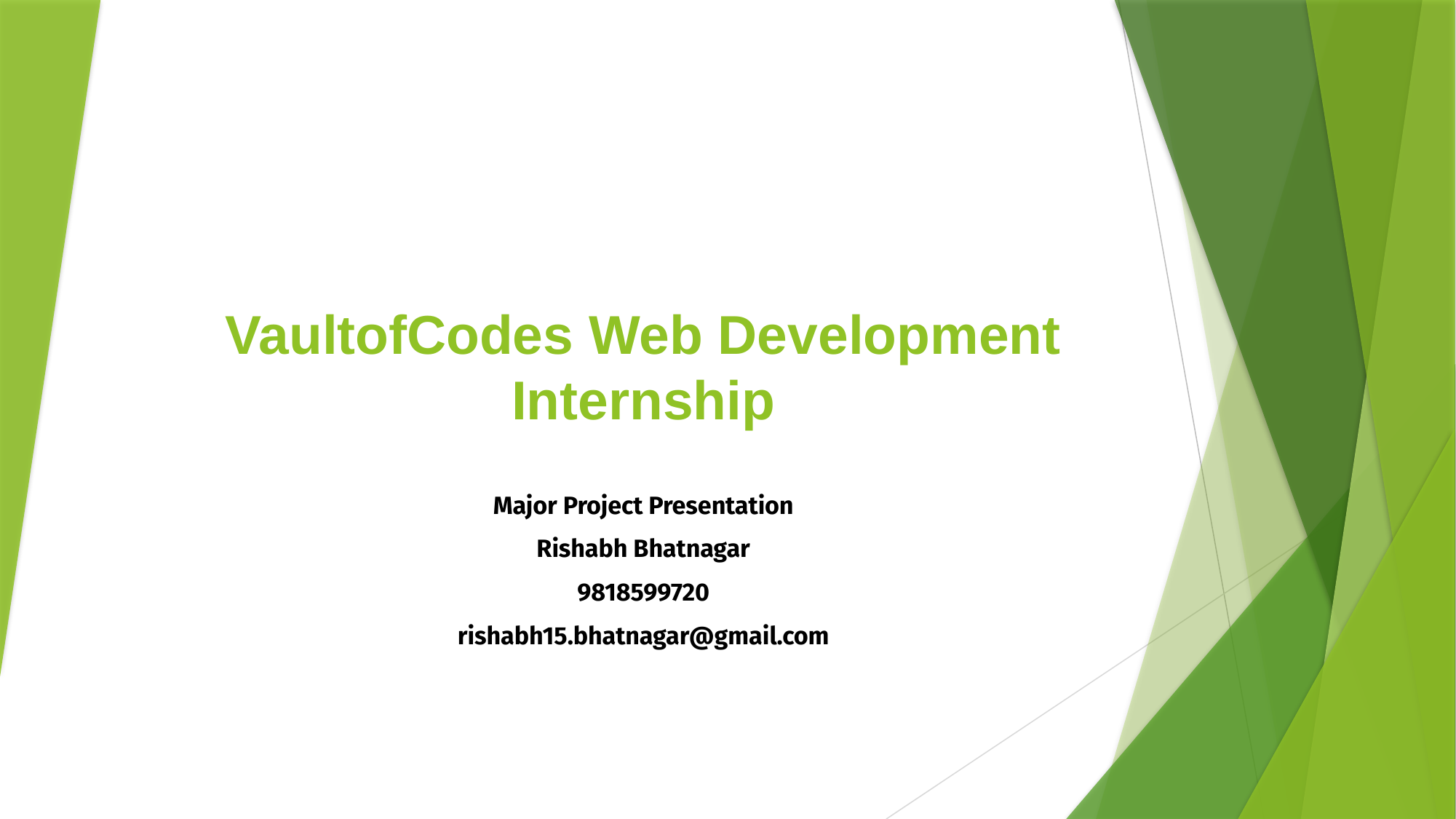

# VaultofCodes Web Development Internship
Major Project Presentation
Rishabh Bhatnagar
9818599720
rishabh15.bhatnagar@gmail.com